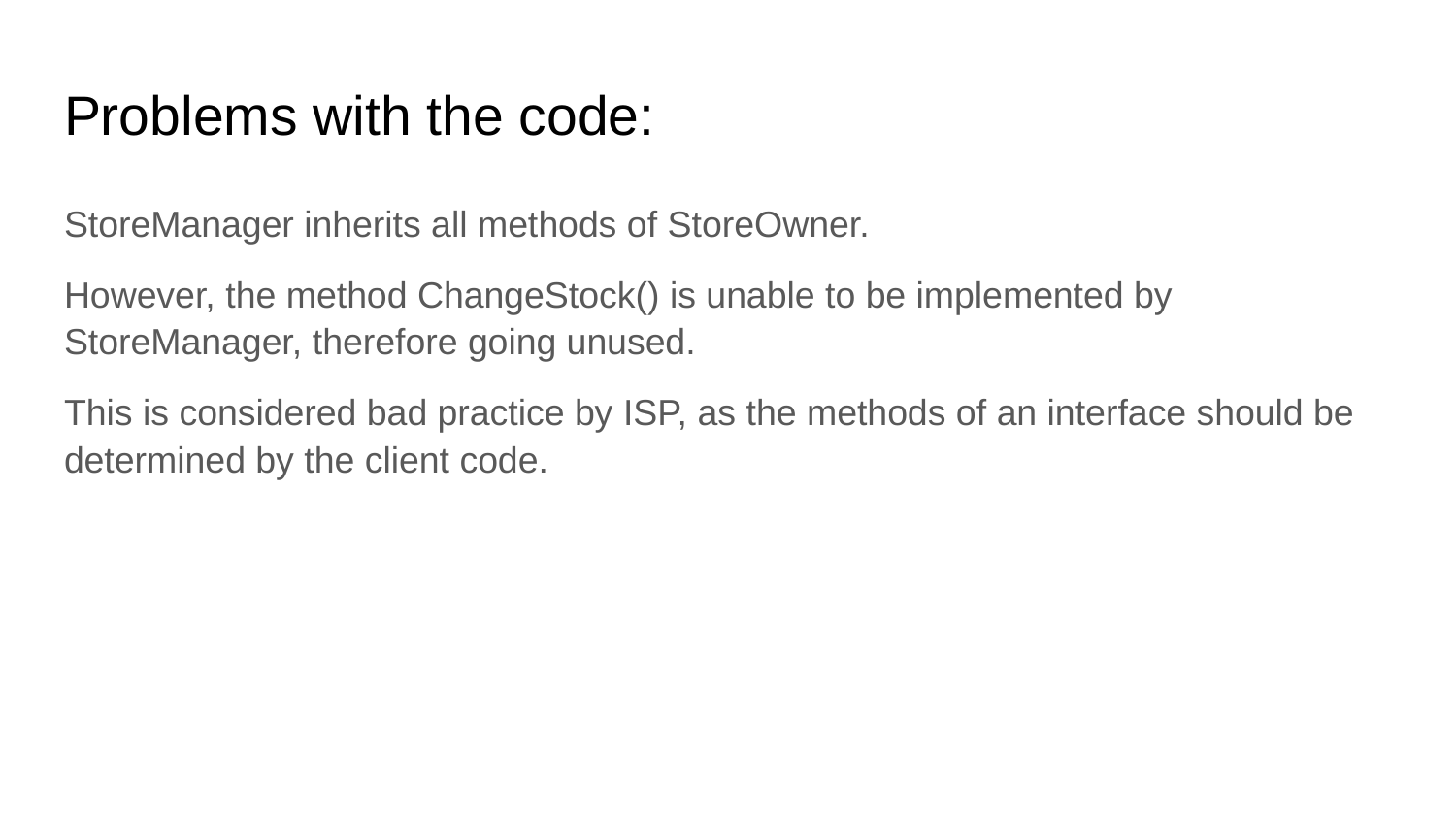

# Problems with the code:
StoreManager inherits all methods of StoreOwner.
However, the method ChangeStock() is unable to be implemented by StoreManager, therefore going unused.
This is considered bad practice by ISP, as the methods of an interface should be determined by the client code.